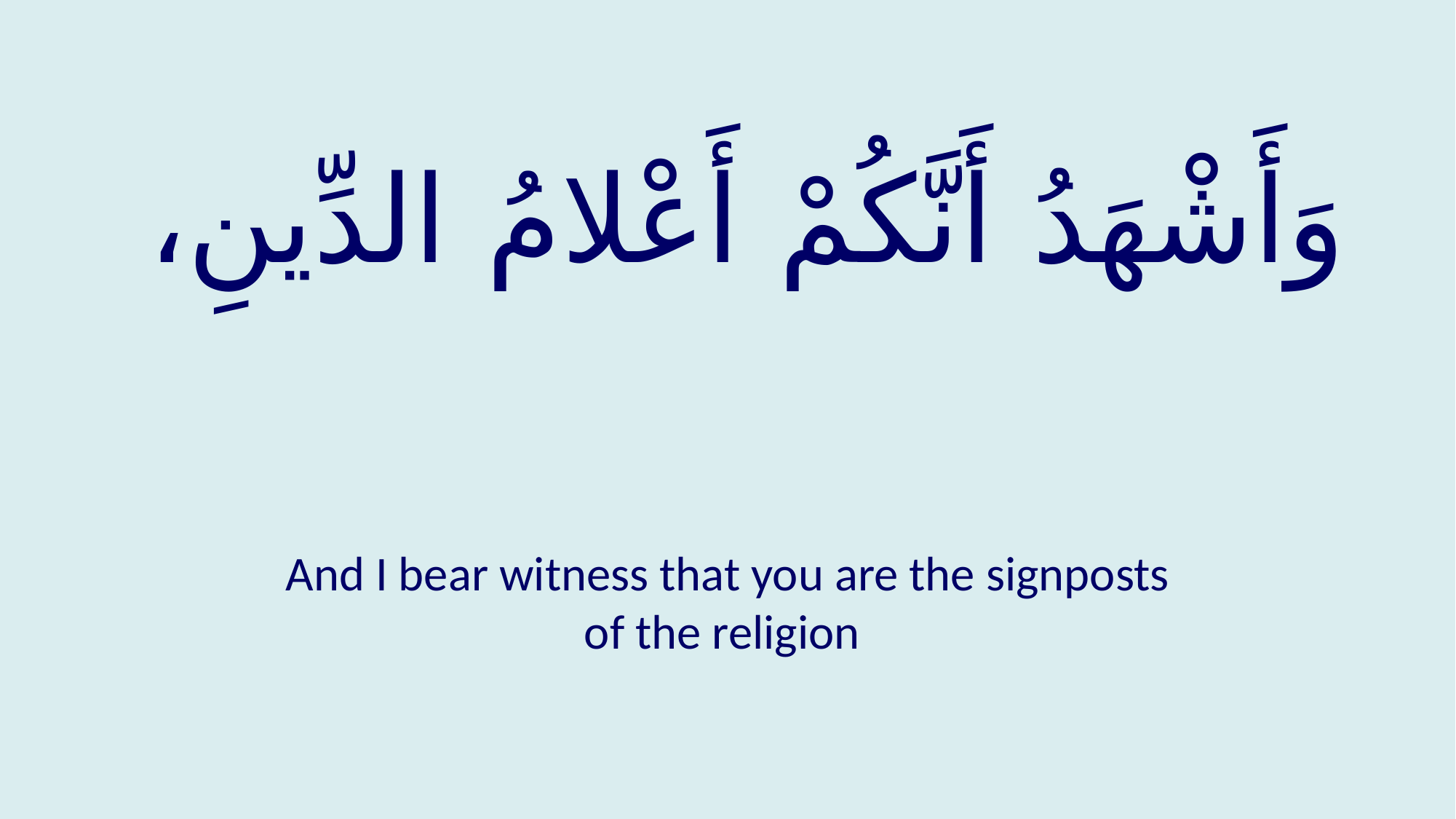

# وَأَشْهَدُ أَنَّكُمْ أَعْلامُ الدِّينِ،
And I bear witness that you are the signposts of the religion